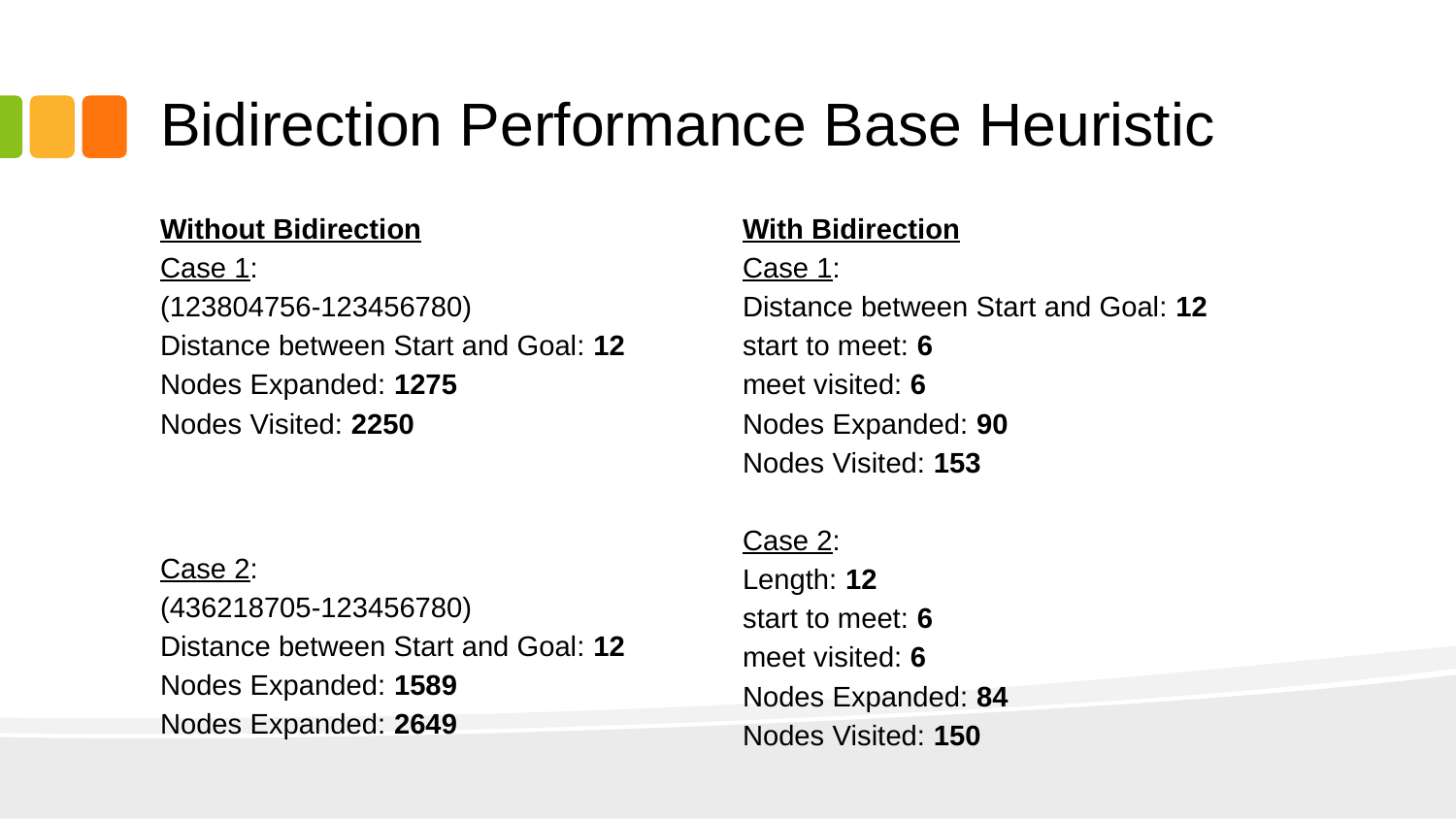

# Bidirection Performance​ Base Heuristic​
Without Bidirection​
Case 1:​
(123804756-123456780)​
Distance between Start and Goal: 12
Nodes Expanded: 1275
Nodes Visited: 2250
​

Case 2:​
(436218705-123456780)​
Distance between Start and Goal: 12
Nodes Expanded: 1589​
Nodes Expanded: 2649​
​

With Bidirection​
Case 1:​
Distance between Start and Goal: 12
start to meet: 6
meet visited: 6
Nodes Expanded: 90
Nodes Visited: 153
​
Case 2:​
Length: 12​
start to meet: 6
meet visited: 6
Nodes Expanded: 84
Nodes Visited: 150